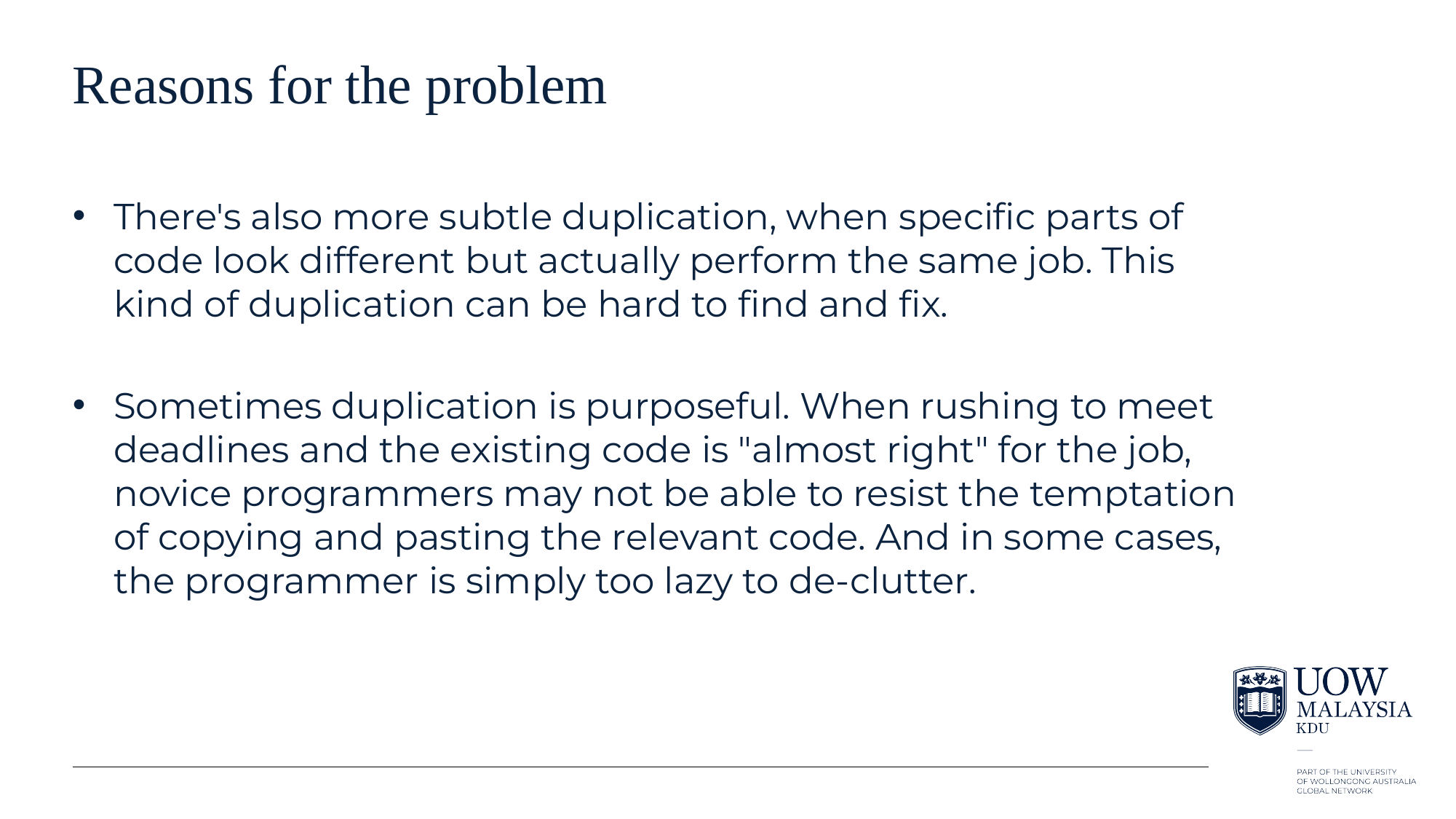

# Reasons for the problem
There's also more subtle duplication, when specific parts of code look different but actually perform the same job. This kind of duplication can be hard to find and fix.

Sometimes duplication is purposeful. When rushing to meet deadlines and the existing code is "almost right" for the job, novice programmers may not be able to resist the temptation of copying and pasting the relevant code. And in some cases, the programmer is simply too lazy to de-clutter.